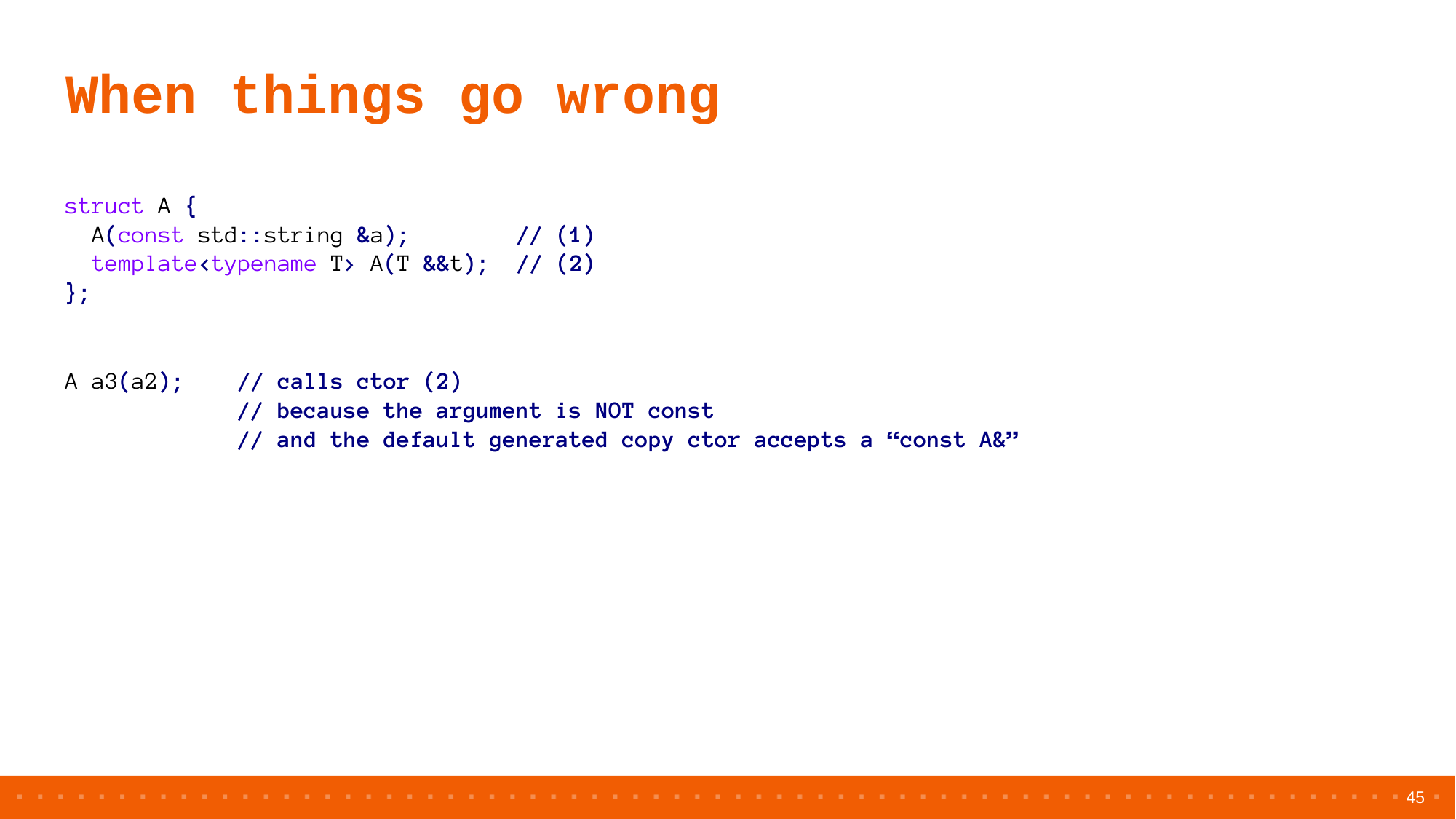

# When things go wrong
struct A {
  A(const std::string &a);        // (1)
  template<typename T> A(T &&t);  // (2)
};

A a3(a2);    // calls ctor (2)
             // because the argument is NOT const
             // and the default generated copy ctor accepts a “const A&”
45